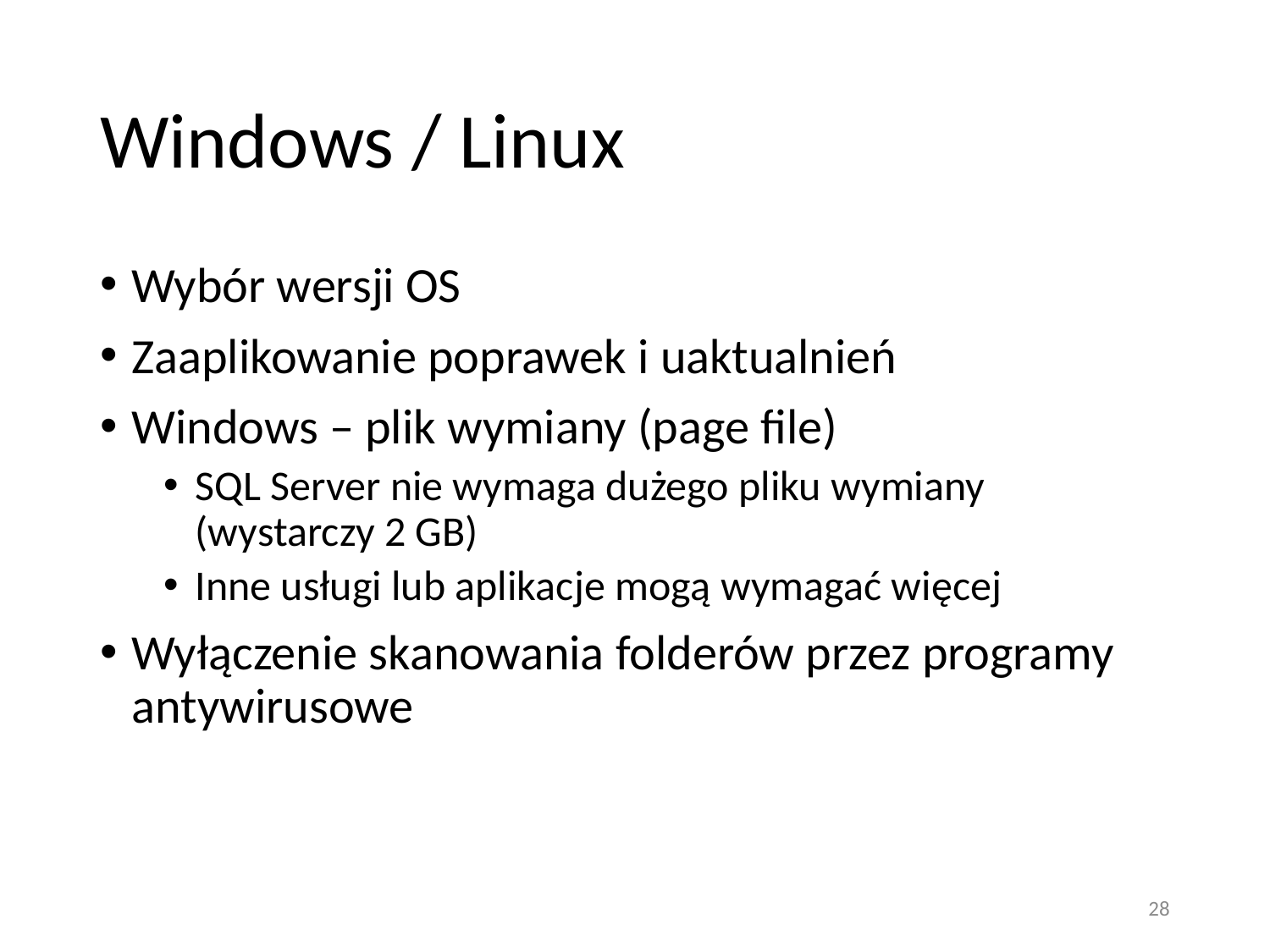

# Windows / Linux
Wybór wersji OS
Zaaplikowanie poprawek i uaktualnień
Windows – plik wymiany (page file)
SQL Server nie wymaga dużego pliku wymiany (wystarczy 2 GB)
Inne usługi lub aplikacje mogą wymagać więcej
Wyłączenie skanowania folderów przez programy antywirusowe
28